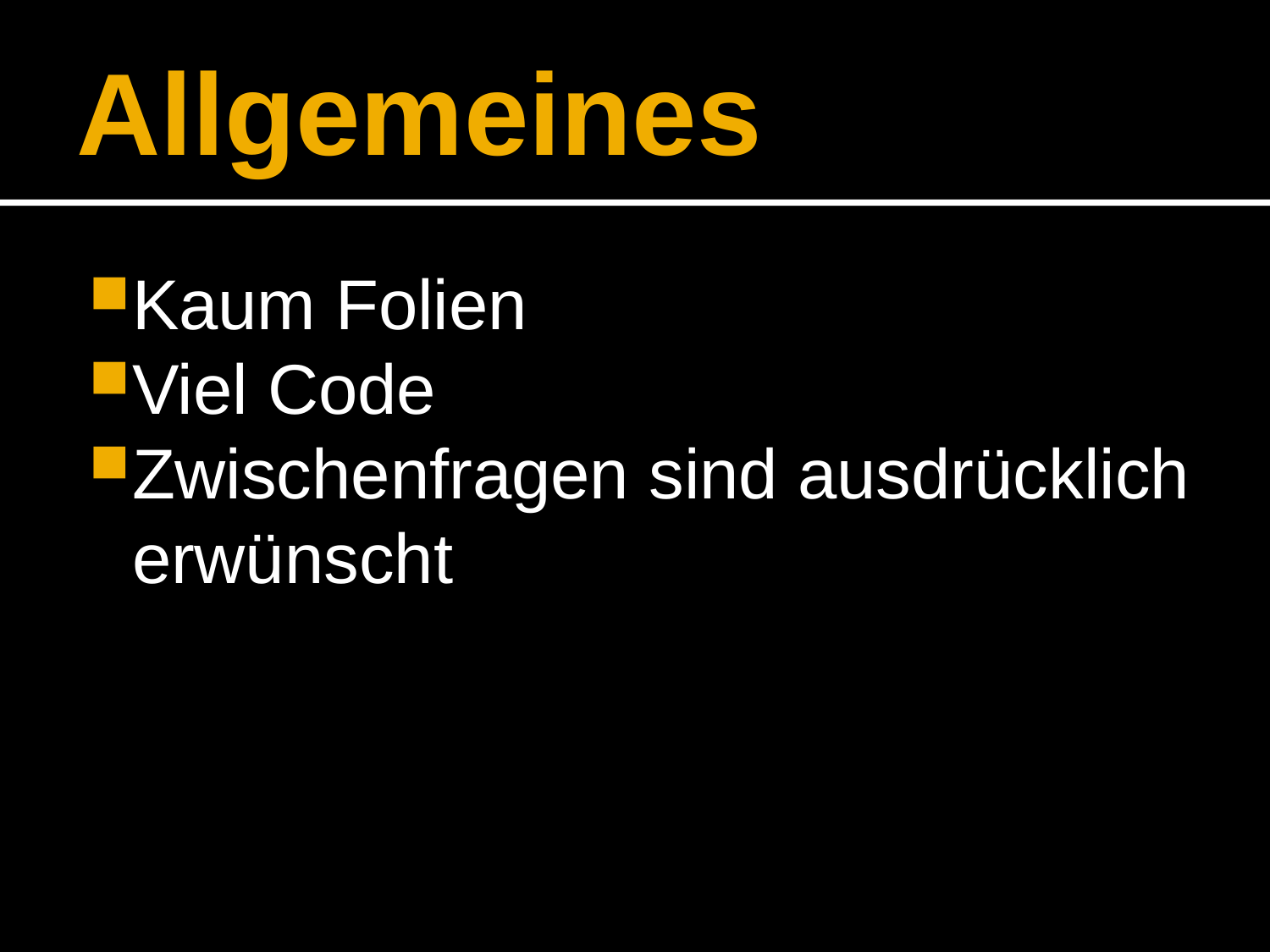

# Allgemeines
Kaum Folien
Viel Code
Zwischenfragen sind ausdrücklich erwünscht